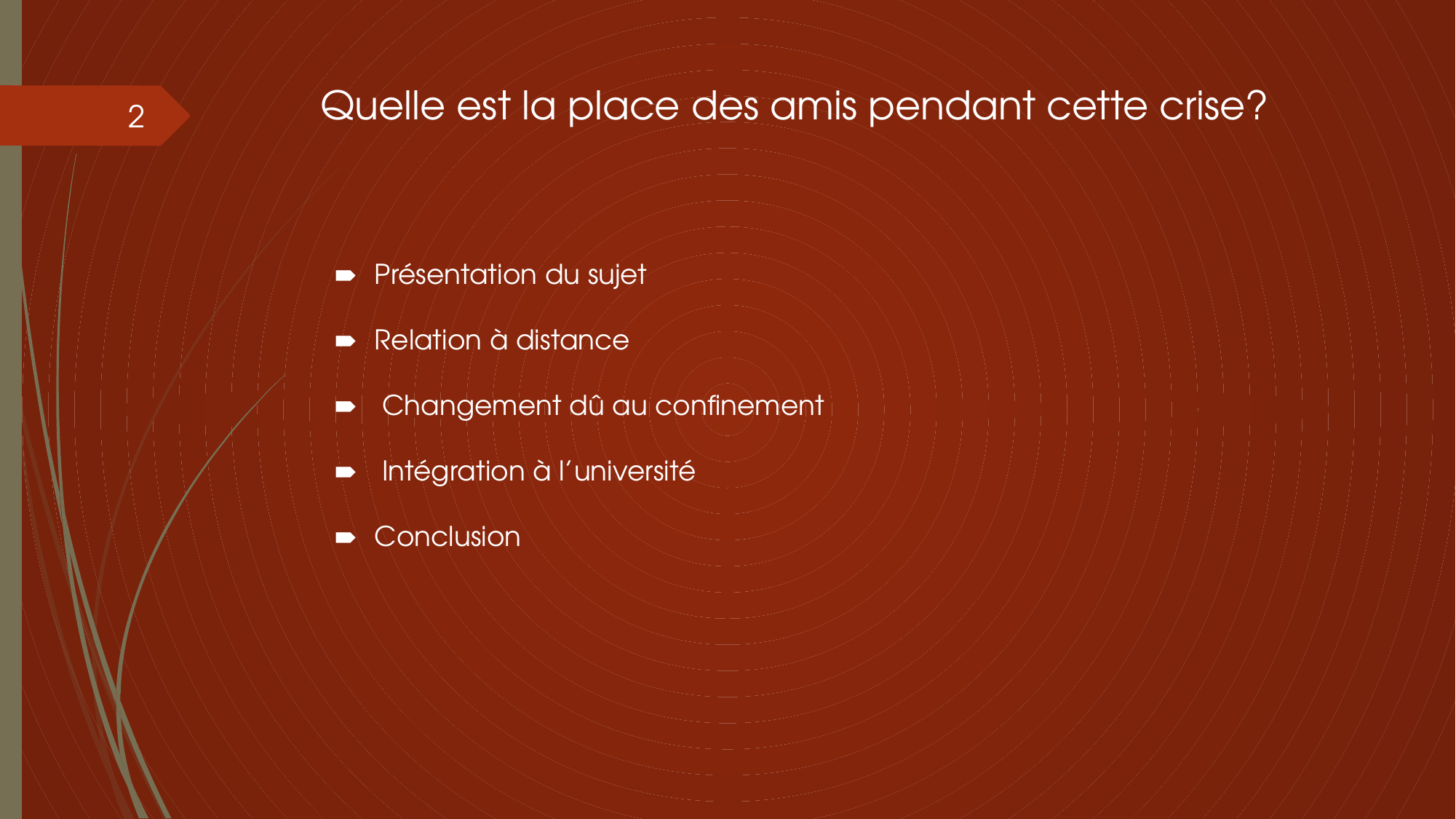

# Quelle est la place des amis pendant cette crise?
2
Présentation du sujet

Relation à distance

 Changement dû au confinement

 Intégration à l’université

Conclusion